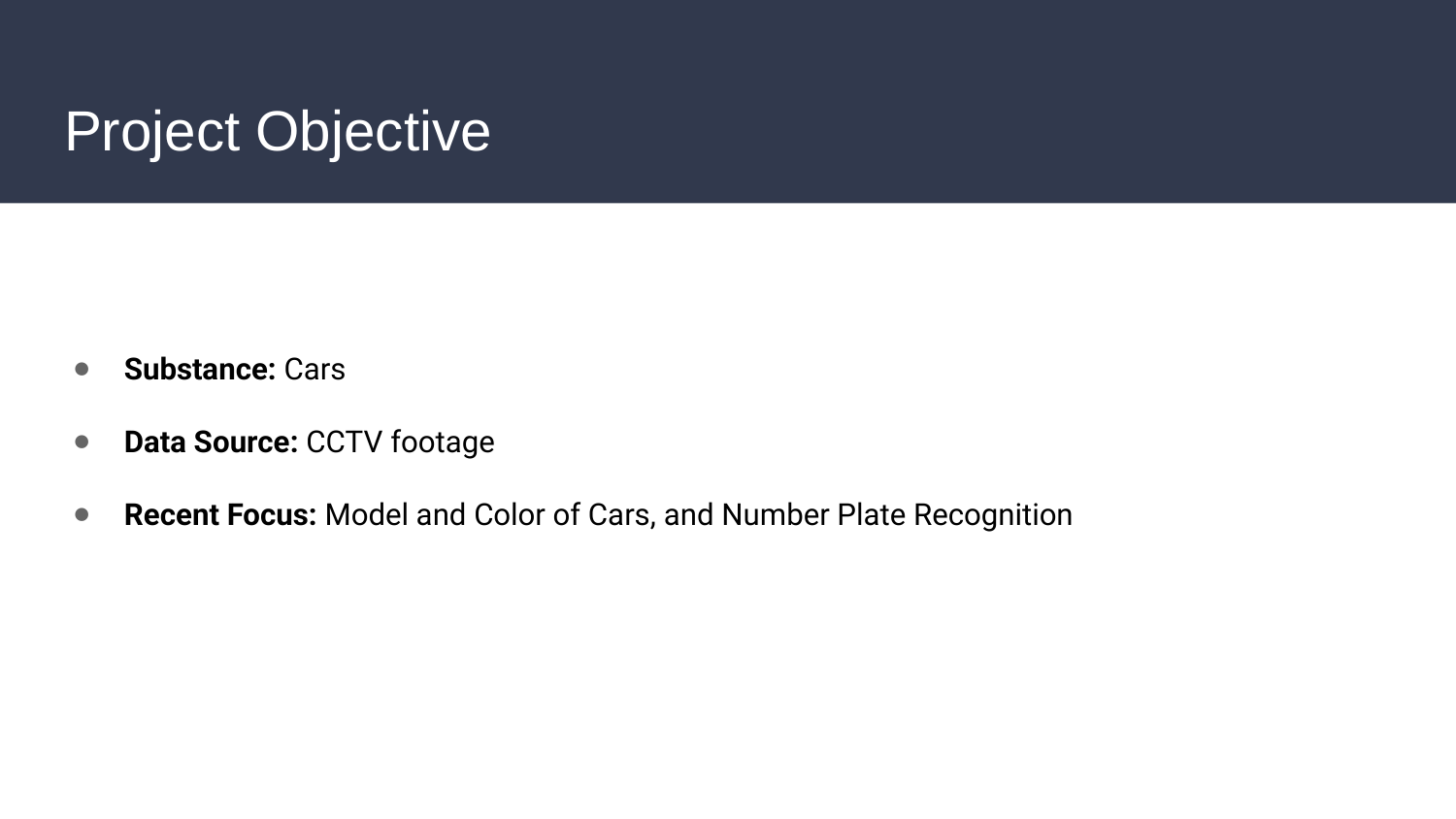

# Project Objective
Substance: Cars
Data Source: CCTV footage
Recent Focus: Model and Color of Cars, and Number Plate Recognition